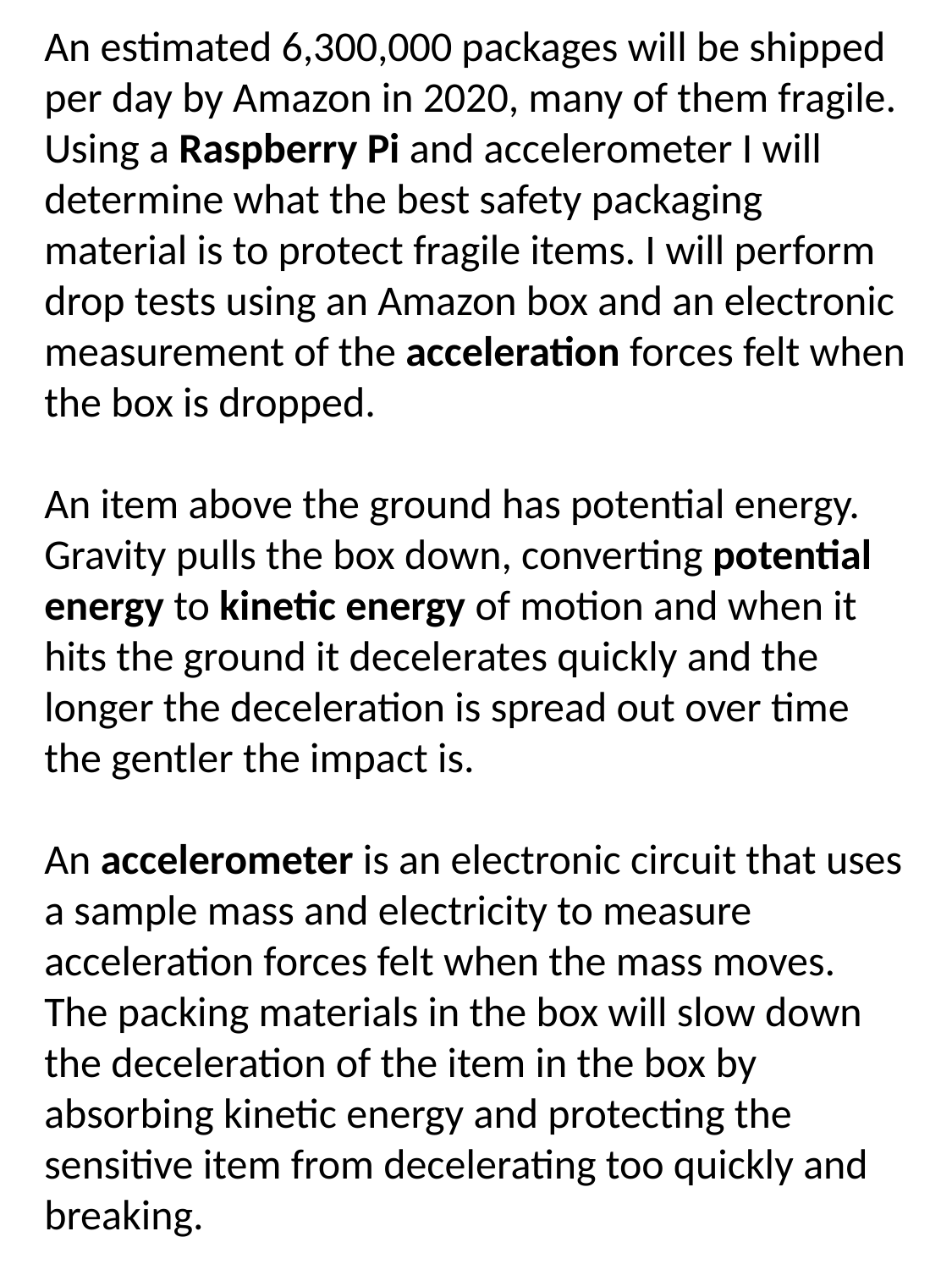

An estimated 6,300,000 packages will be shipped per day by Amazon in 2020, many of them fragile. Using a Raspberry Pi and accelerometer I will determine what the best safety packaging material is to protect fragile items. I will perform drop tests using an Amazon box and an electronic measurement of the acceleration forces felt when the box is dropped.
An item above the ground has potential energy. Gravity pulls the box down, converting potential energy to kinetic energy of motion and when it hits the ground it decelerates quickly and the longer the deceleration is spread out over time the gentler the impact is.
An accelerometer is an electronic circuit that uses a sample mass and electricity to measure acceleration forces felt when the mass moves. The packing materials in the box will slow down the deceleration of the item in the box by absorbing kinetic energy and protecting the sensitive item from decelerating too quickly and breaking.